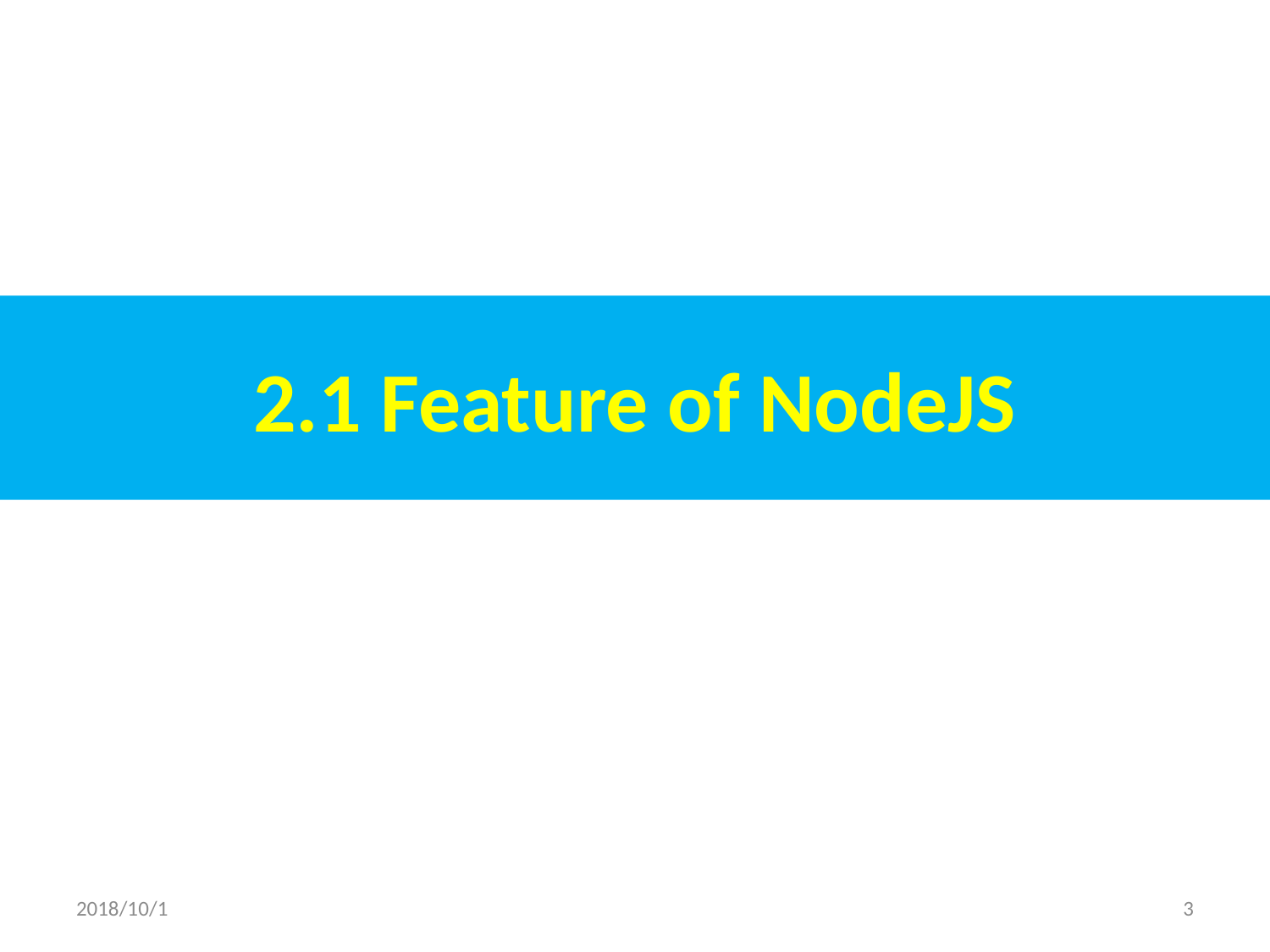

# 2.1 Feature of NodeJS
2018/10/1
3